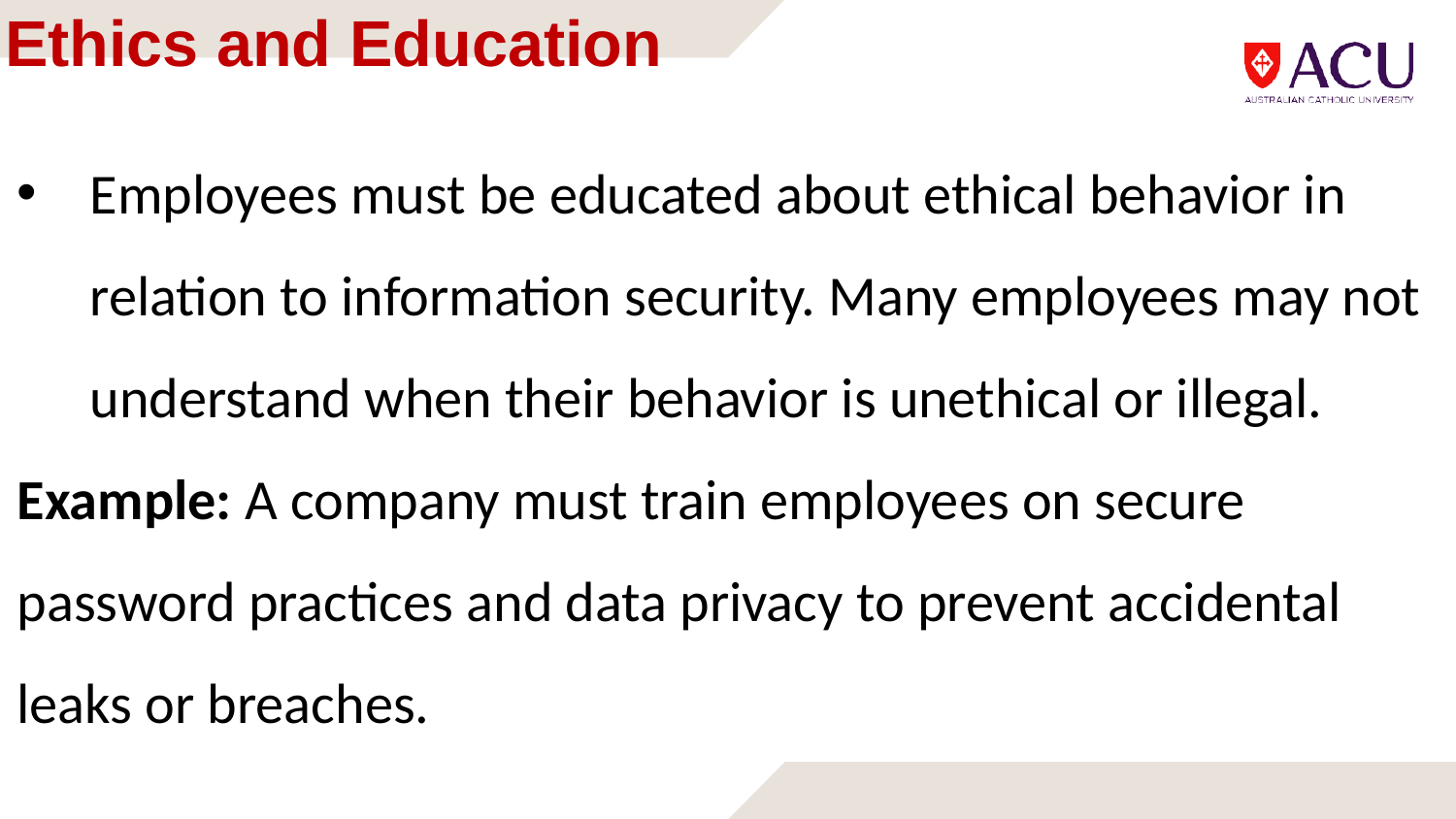

# Ethics and Education
Employees must be educated about ethical behavior in relation to information security. Many employees may not understand when their behavior is unethical or illegal.
Example: A company must train employees on secure password practices and data privacy to prevent accidental leaks or breaches.